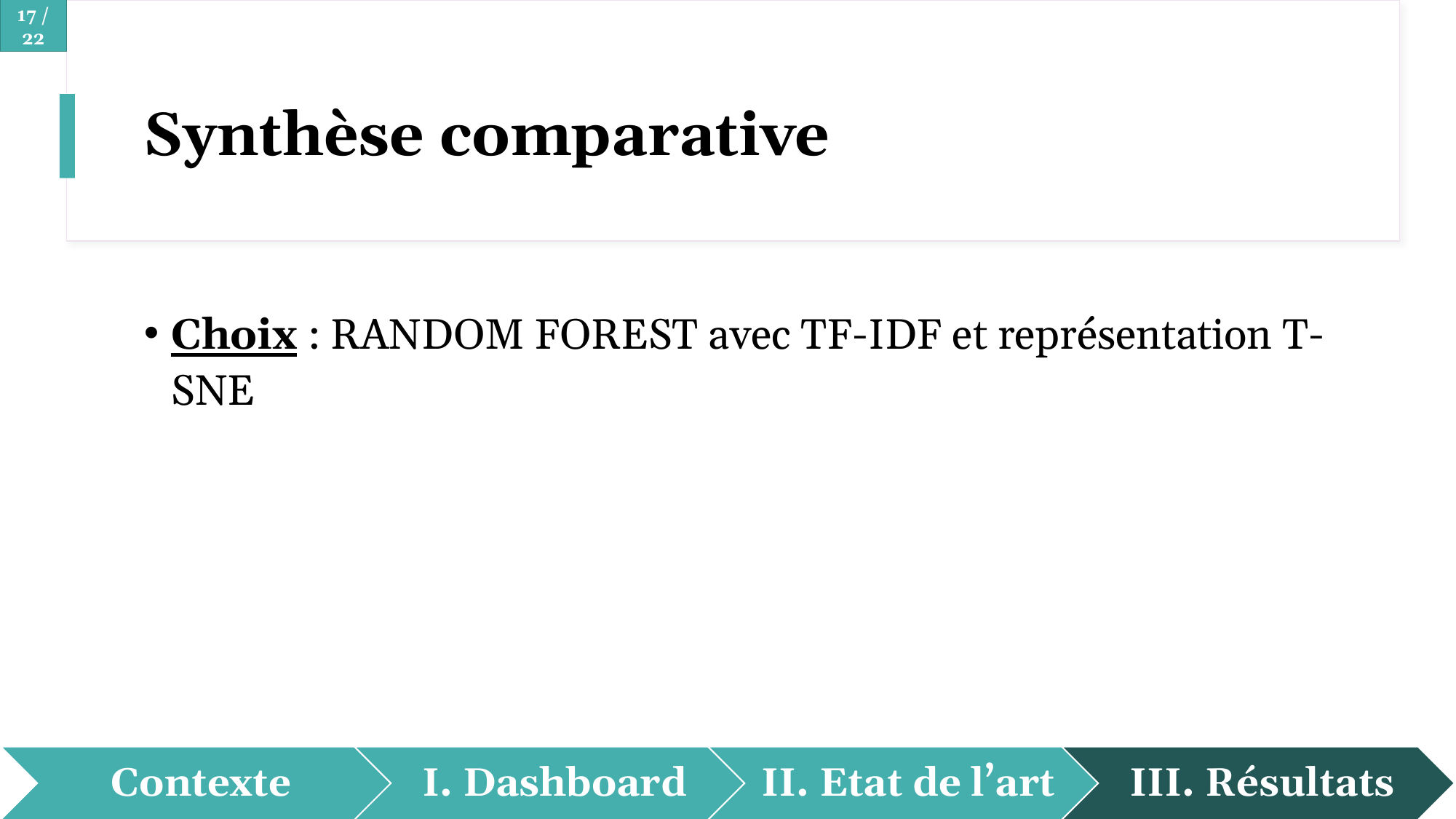

# Synthèse comparative
Choix : RANDOM FOREST avec TF-IDF et représentation T-SNE
Contexte
I. Dashboard
II. Etat de l’art
III. Résultats